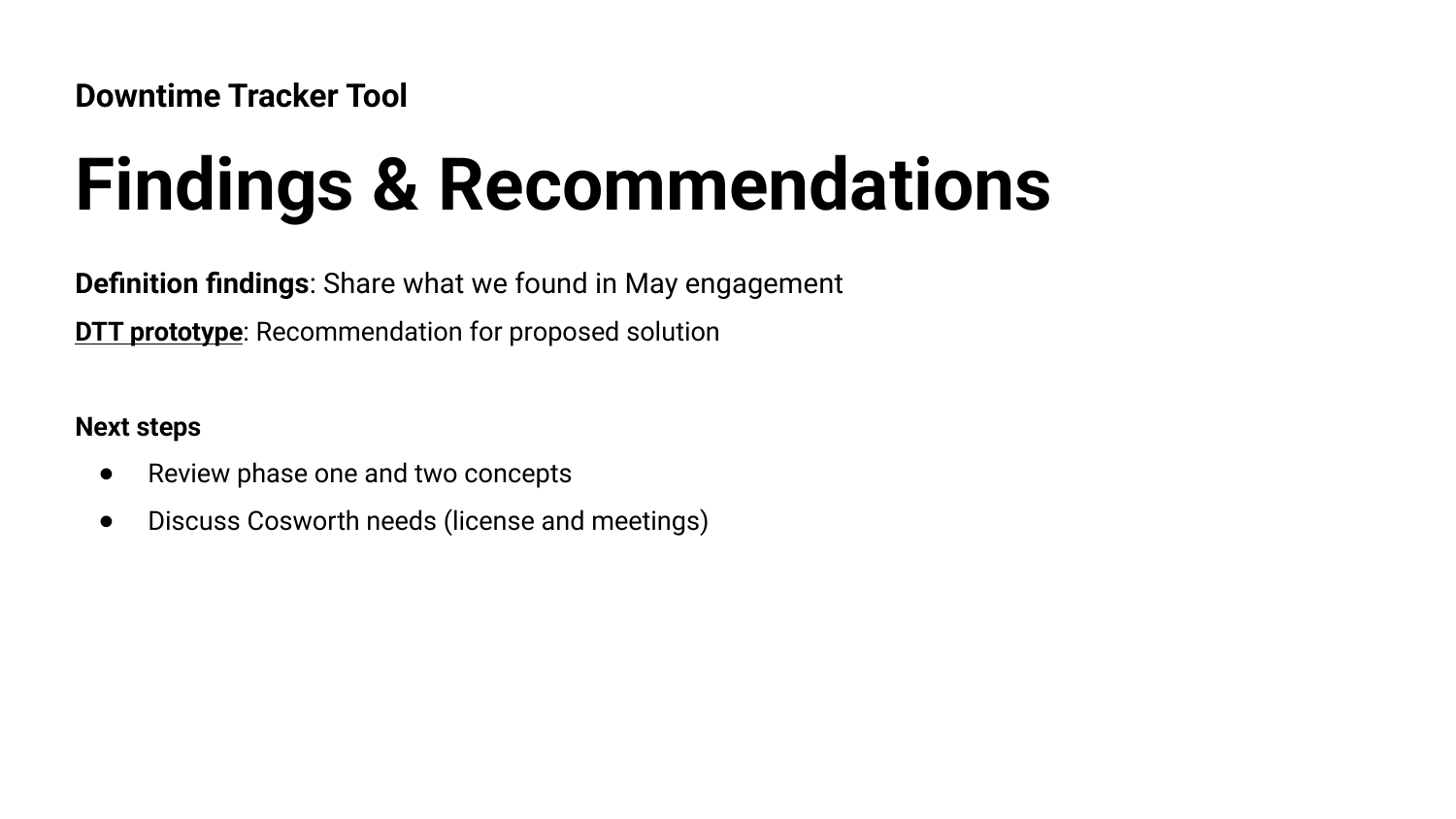

Downtime Tracker Tool
Findings & Recommendations
Definition findings: Share what we found in May engagement
DTT prototype: Recommendation for proposed solution

Next steps
Review phase one and two concepts
Discuss Cosworth needs (license and meetings)